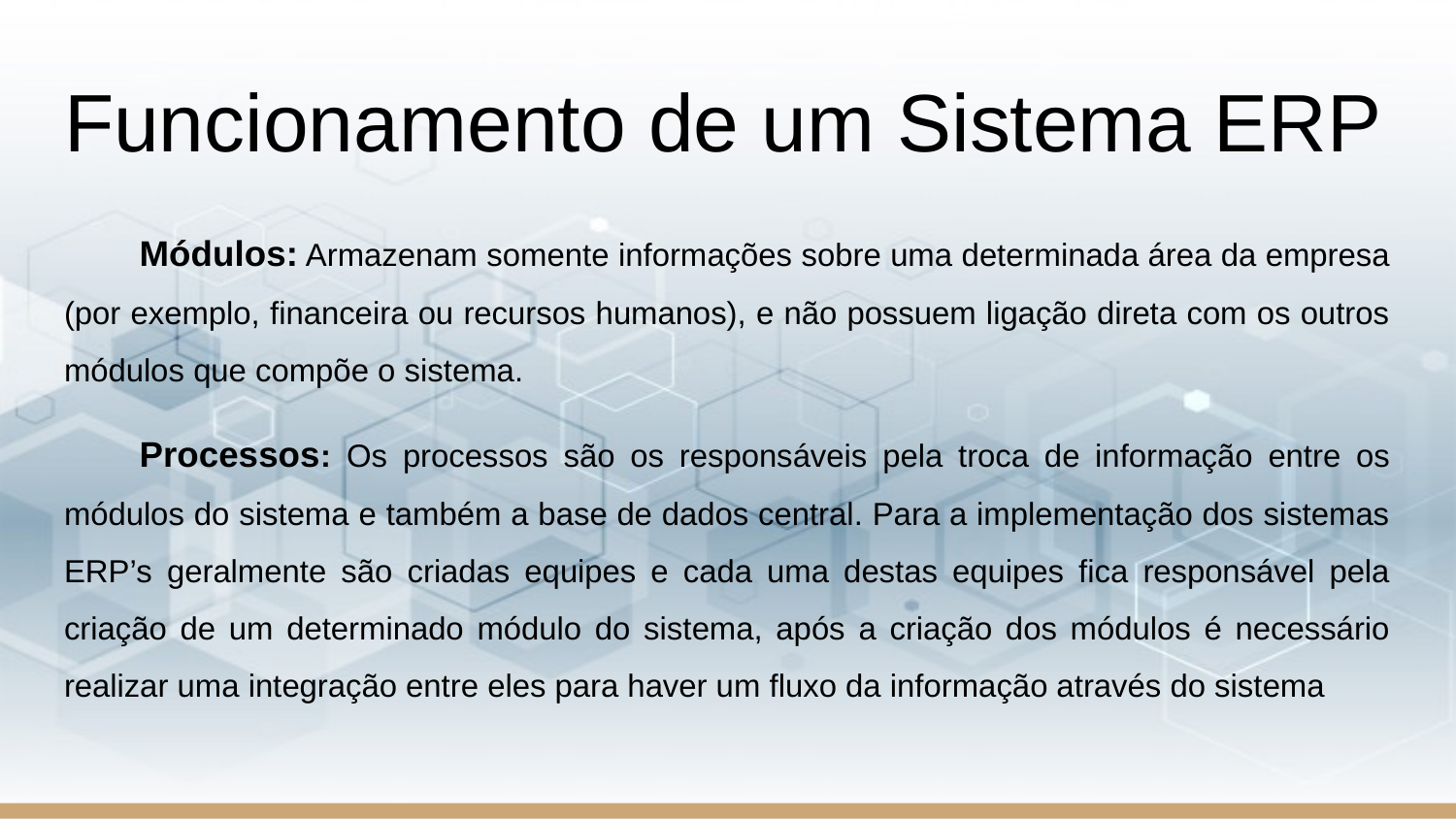

# Funcionamento de um Sistema ERP
Módulos: Armazenam somente informações sobre uma determinada área da empresa (por exemplo, financeira ou recursos humanos), e não possuem ligação direta com os outros módulos que compõe o sistema.
Processos: Os processos são os responsáveis pela troca de informação entre os módulos do sistema e também a base de dados central. Para a implementação dos sistemas ERP’s geralmente são criadas equipes e cada uma destas equipes fica responsável pela criação de um determinado módulo do sistema, após a criação dos módulos é necessário realizar uma integração entre eles para haver um fluxo da informação através do sistema